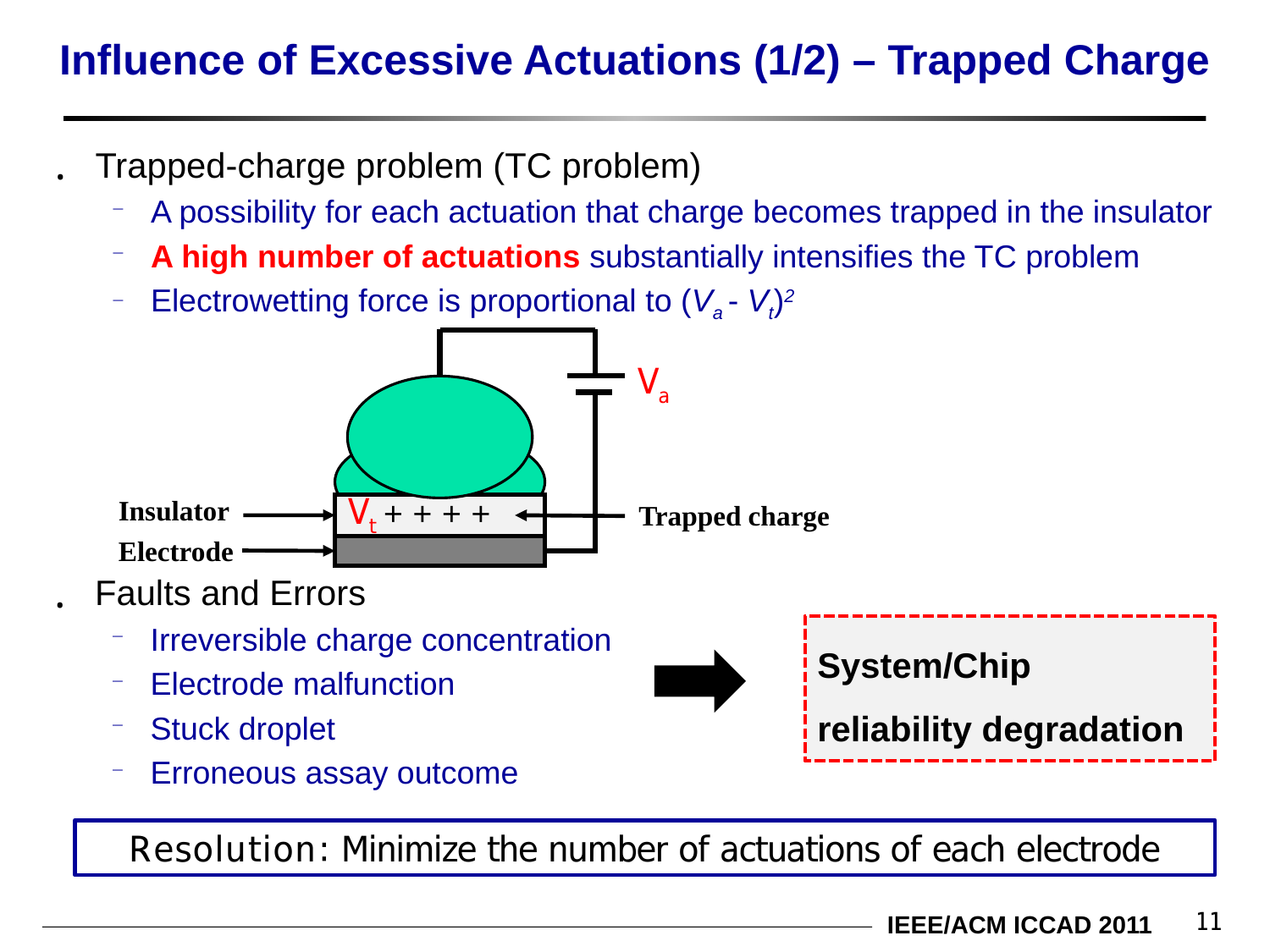

# Influence of Excessive Actuations (1/2) – Trapped Charge
Trapped-charge problem (TC problem)
A possibility for each actuation that charge becomes trapped in the insulator
A high number of actuations substantially intensifies the TC problem
Electrowetting force is proportional to (Va - Vt)2
Va

Vt
Insulator
+ + + +
Trapped charge

Electrode

Faults and Errors
Irreversible charge concentration
Electrode malfunction
Stuck droplet
Erroneous assay outcome
System/Chip
reliability degradation

Resolution: Minimize the number of actuations of each electrode
11